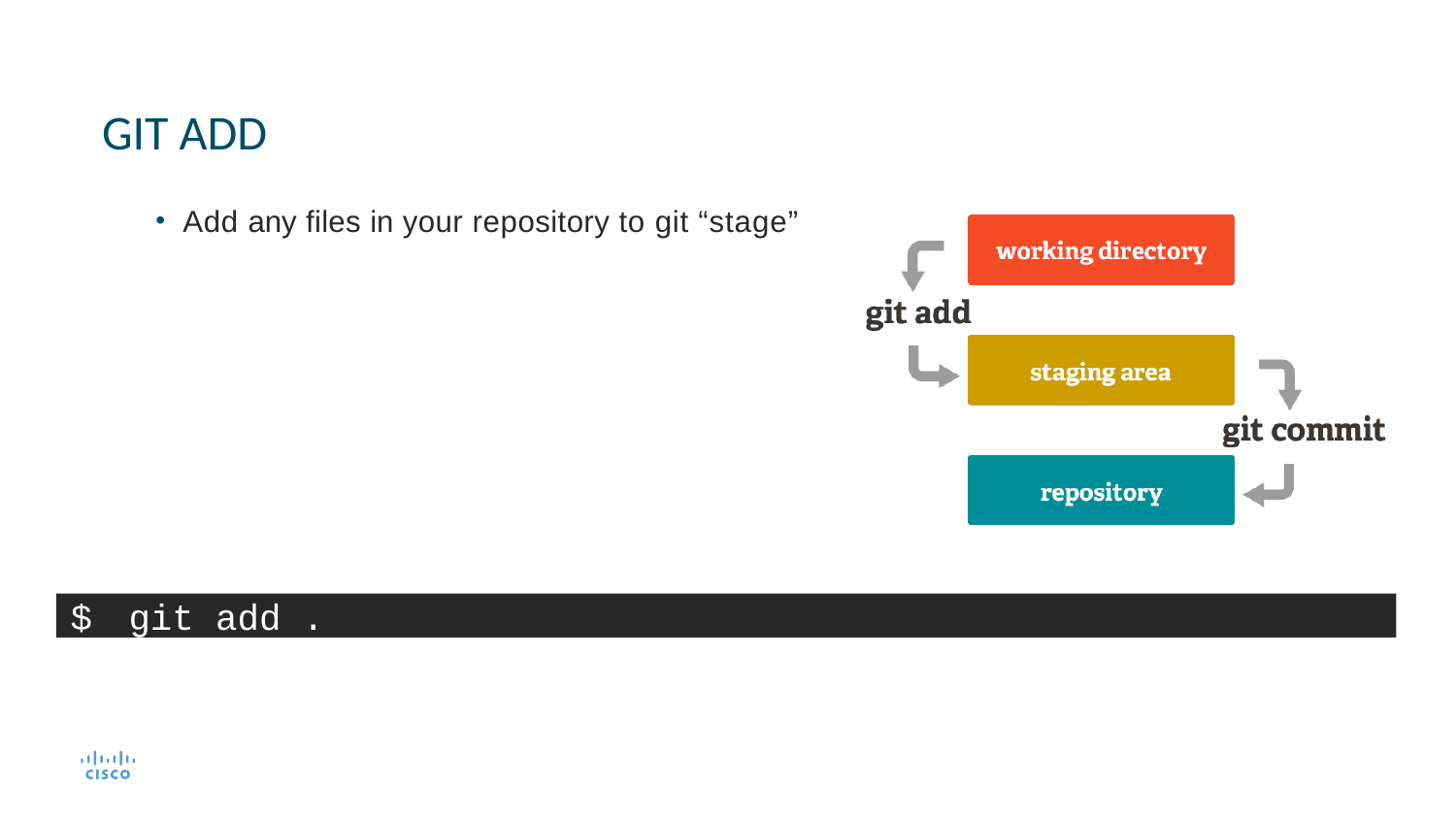

# GIT ADD
Add any files in your repository to git “stage”

$	git	add	.